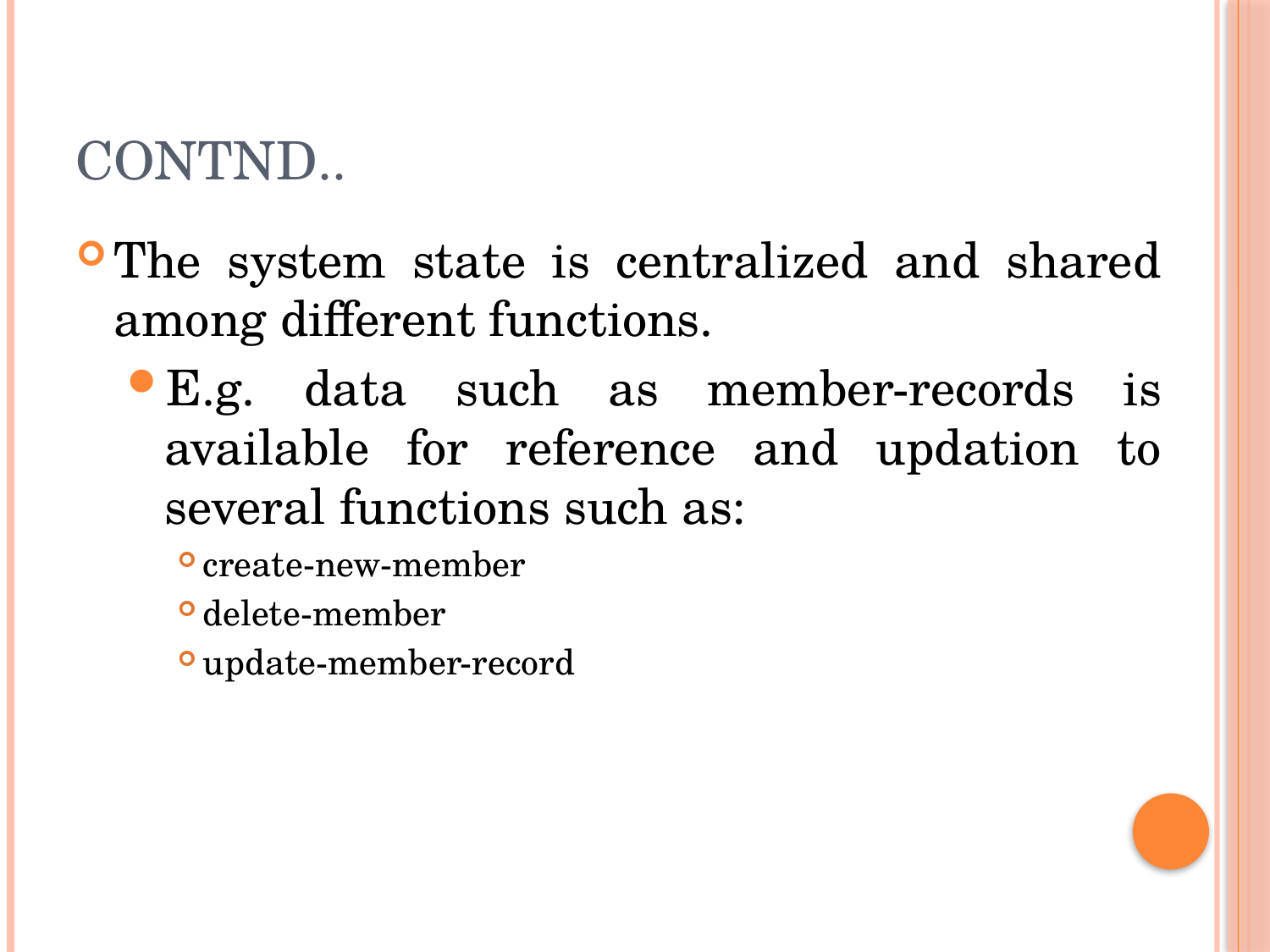

# Contnd..
The system state is centralized and shared among different functions.
E.g. data such as member-records is available for reference and updation to several functions such as:
create-new-member
delete-member
update-member-record